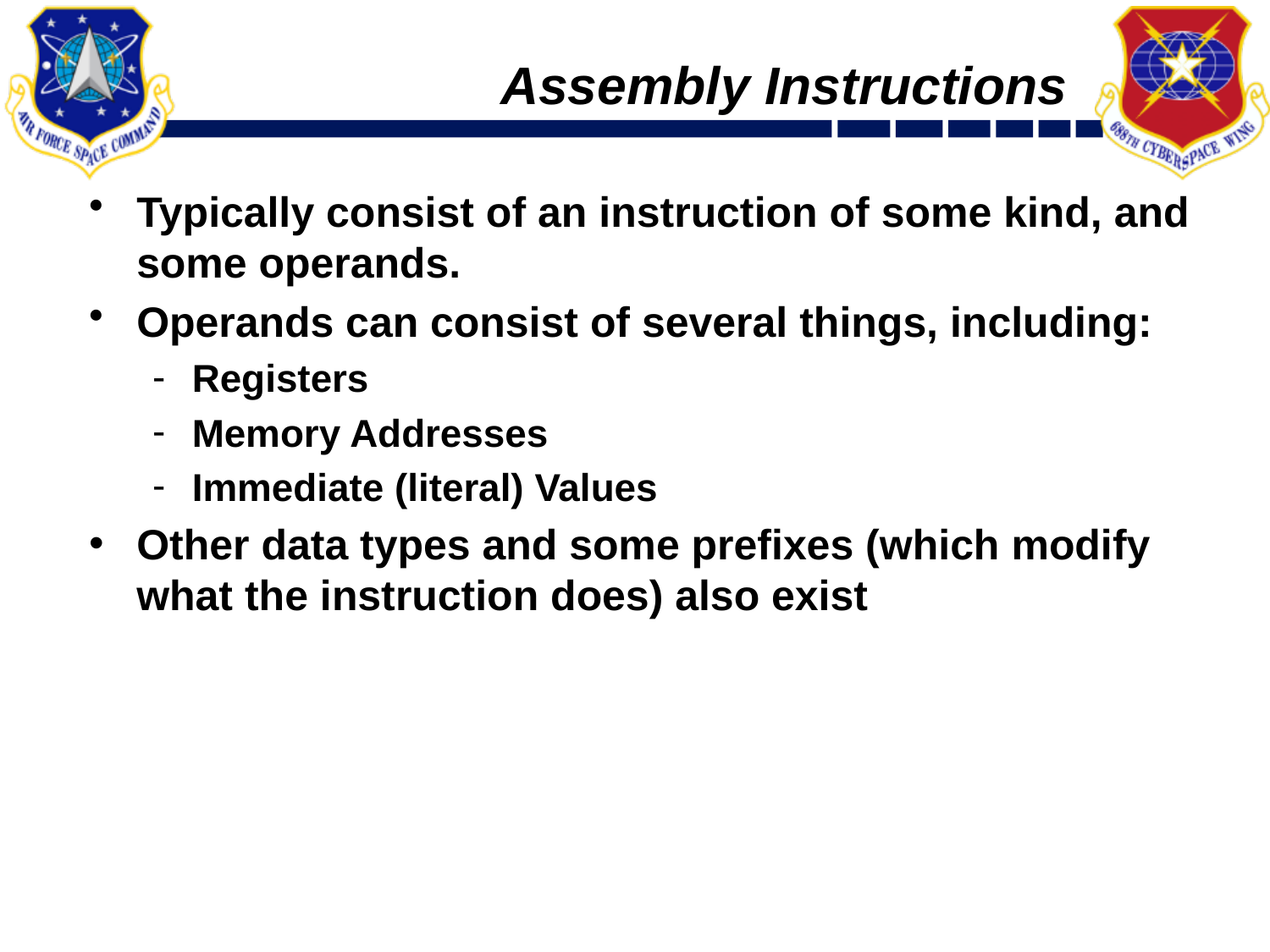

# Assembly Instructions
Typically consist of an instruction of some kind, and some operands.
Operands can consist of several things, including:
Registers
Memory Addresses
Immediate (literal) Values
Other data types and some prefixes (which modify what the instruction does) also exist